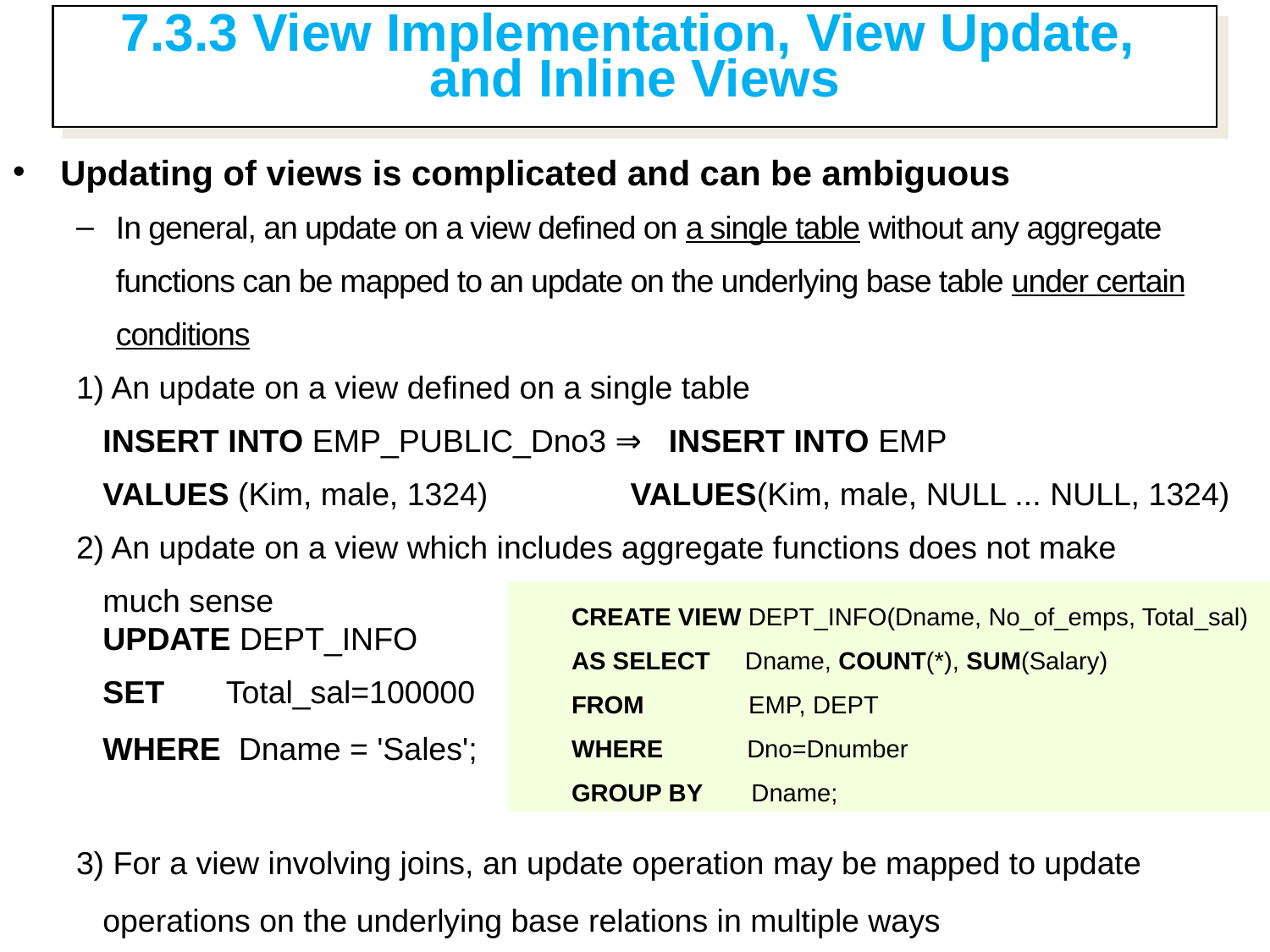

7.3.3 View Implementation, View Update,
and Inline Views
Updating of views is complicated and can be ambiguous
In general, an update on a view defined on a single table without any aggregate functions can be mapped to an update on the underlying base table under certain conditions
1) An update on a view defined on a single table
   INSERT INTO EMP_PUBLIC_Dno3 ⇒   INSERT INTO EMP
   VALUES (Kim, male, 1324)                VALUES(Kim, male, NULL ... NULL, 1324)
2) An update on a view which includes aggregate functions does not make
   much sense
   UPDATE DEPT_INFO
   SET       Total_sal=100000
   WHERE  Dname = 'Sales';

3) For a view involving joins, an update operation may be mapped to update
   operations on the underlying base relations in multiple ways

CREATE VIEW DEPT_INFO(Dname, No_of_emps, Total_sal)
AS SELECT     Dname, COUNT(*), SUM(Salary)
FROM               EMP, DEPT
WHERE            Dno=Dnumber
GROUP BY       Dname;